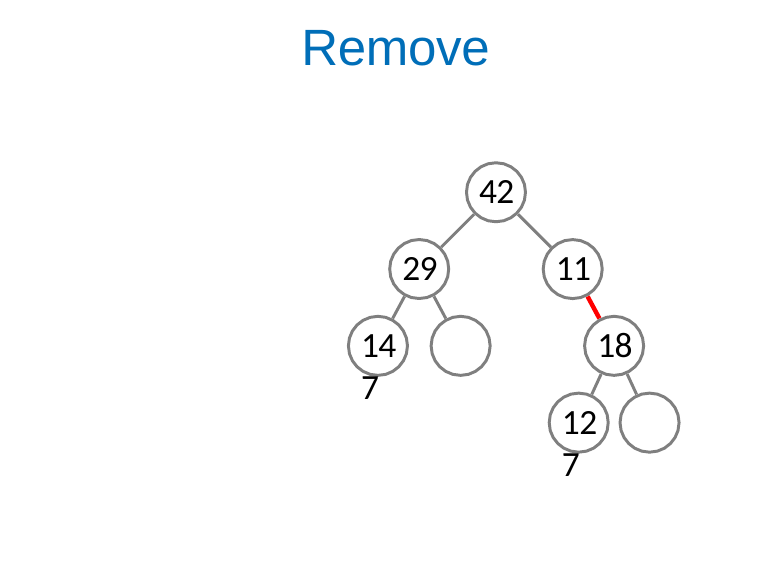

# Remove

42

29
11

14	7
18

12	7